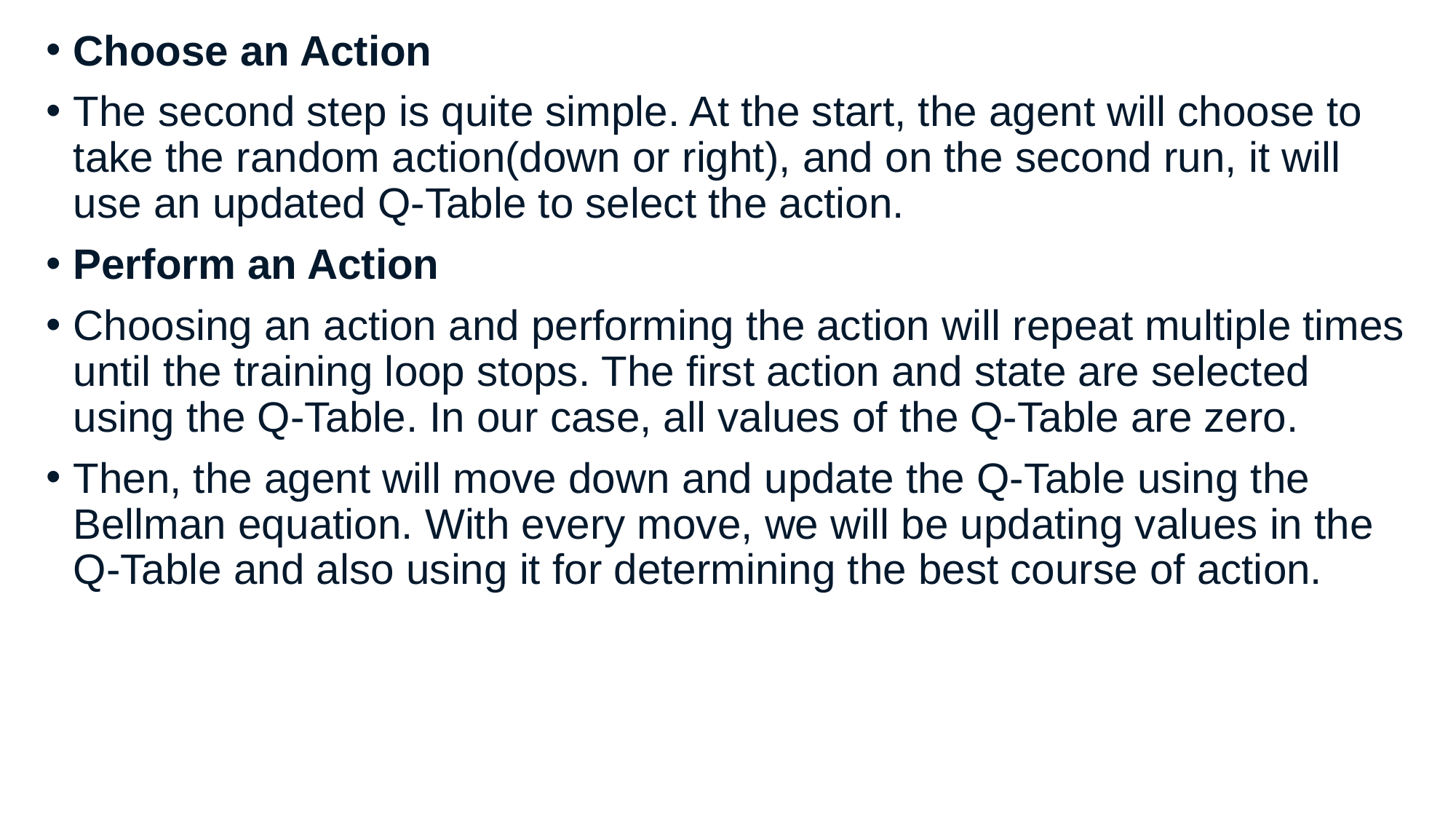

Choose an Action
The second step is quite simple. At the start, the agent will choose to take the random action(down or right), and on the second run, it will use an updated Q-Table to select the action.
Perform an Action
Choosing an action and performing the action will repeat multiple times until the training loop stops. The first action and state are selected using the Q-Table. In our case, all values of the Q-Table are zero.
Then, the agent will move down and update the Q-Table using the Bellman equation. With every move, we will be updating values in the Q-Table and also using it for determining the best course of action.